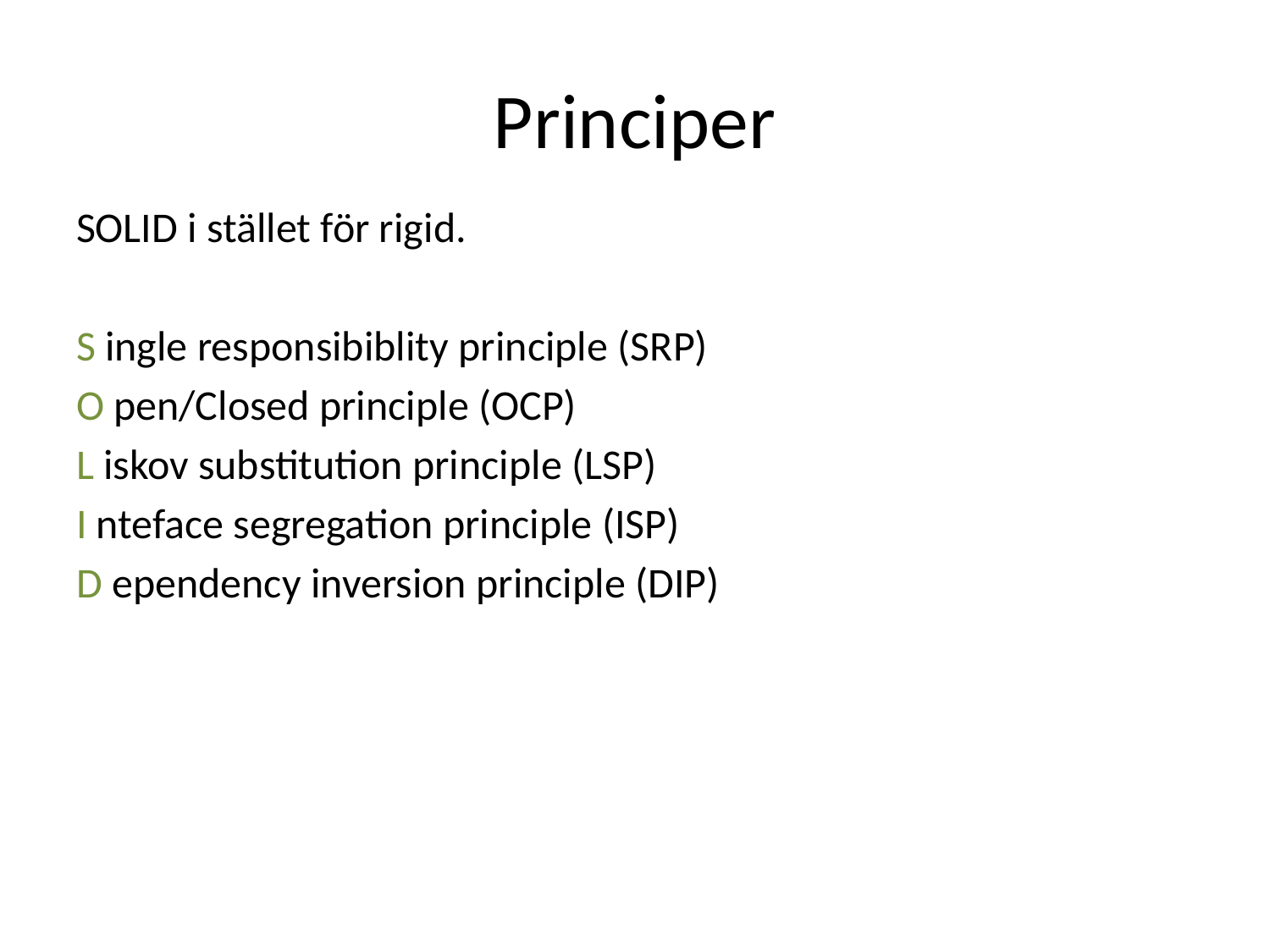

# Principer
SOLID i stället för rigid.

S ingle responsibiblity principle (SRP)
O pen/Closed principle (OCP)
L iskov substitution principle (LSP)
I nteface segregation principle (ISP)
D ependency inversion principle (DIP)